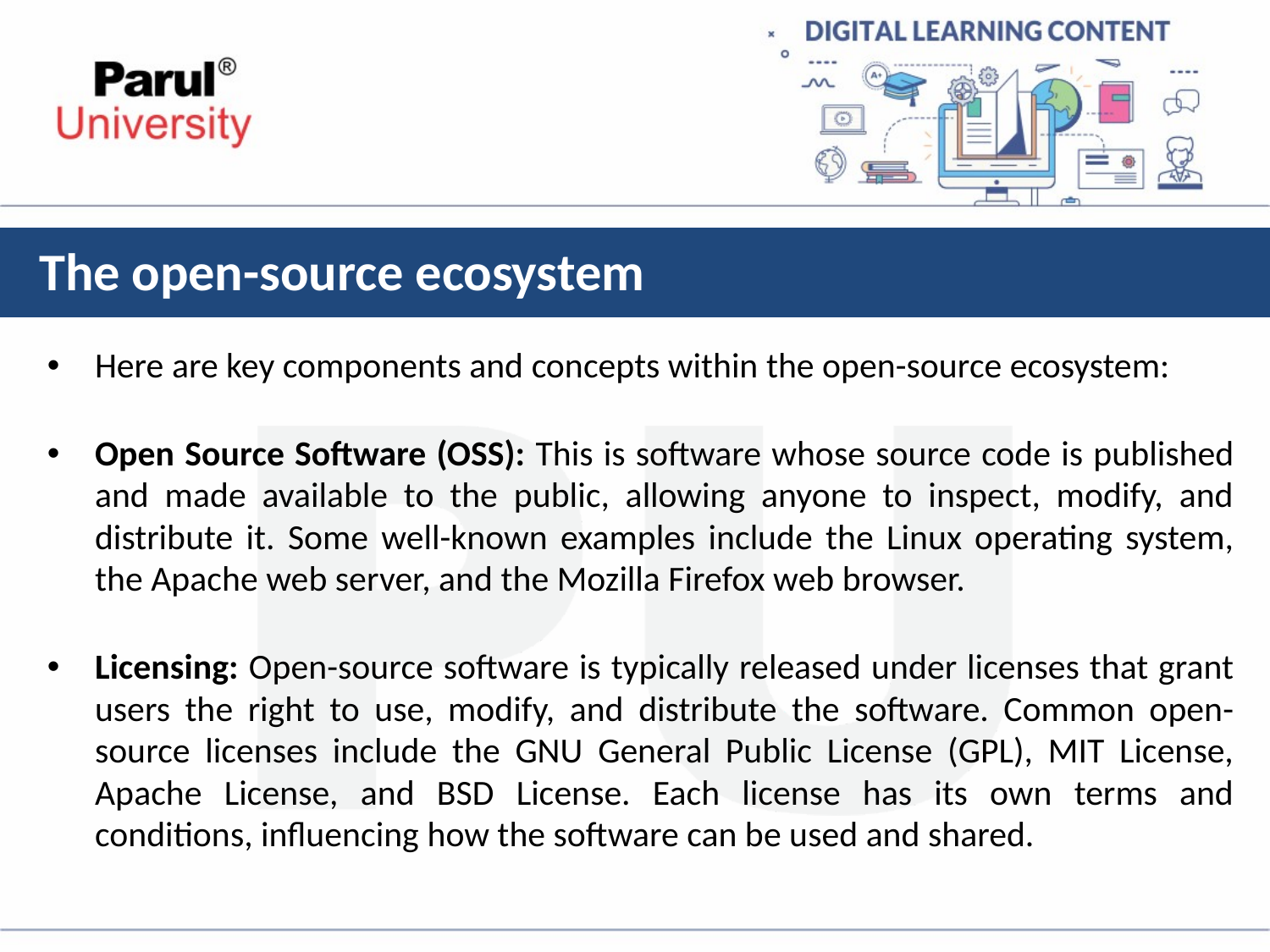

# The open-source ecosystem
Here are key components and concepts within the open-source ecosystem:

Open Source Software (OSS): This is software whose source code is published and made available to the public, allowing anyone to inspect, modify, and distribute it. Some well-known examples include the Linux operating system, the Apache web server, and the Mozilla Firefox web browser.

Licensing: Open-source software is typically released under licenses that grant users the right to use, modify, and distribute the software. Common open-source licenses include the GNU General Public License (GPL), MIT License, Apache License, and BSD License. Each license has its own terms and conditions, influencing how the software can be used and shared.